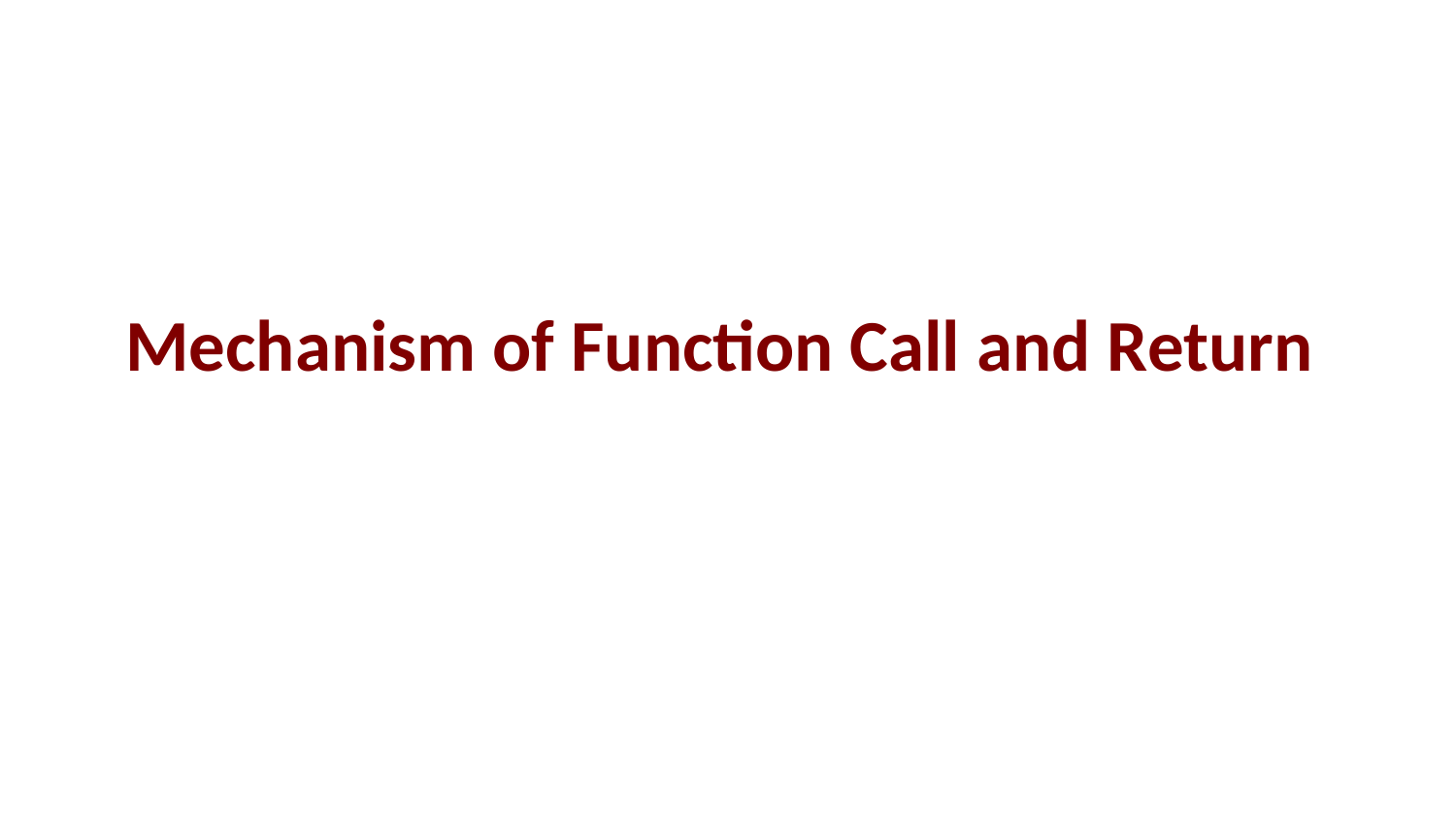

# Mechanism of Function Call and Return